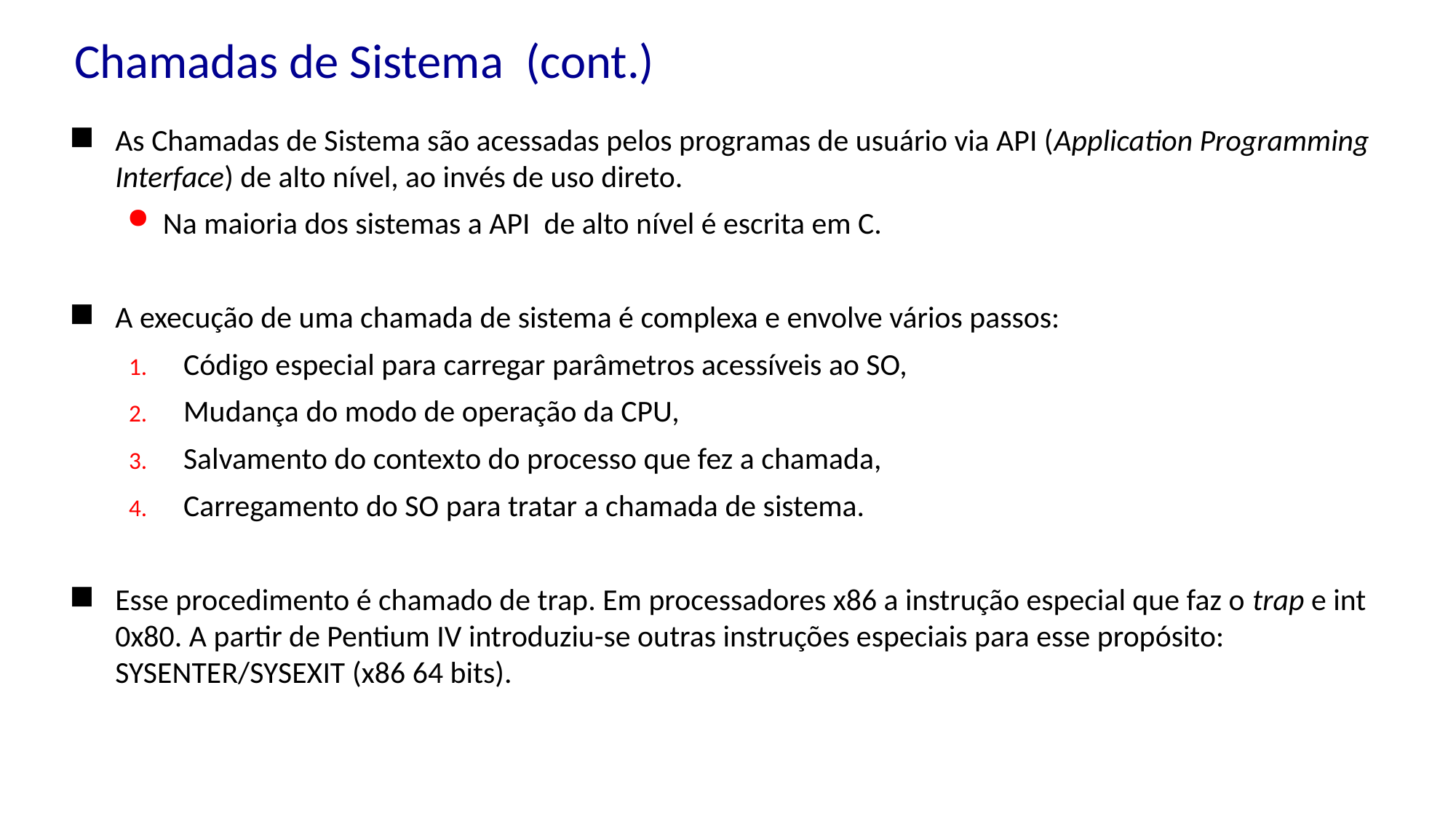

# Chamadas de Sistema  (cont.)
As Chamadas de Sistema são acessadas pelos programas de usuário via API (Application Programming Interface) de alto nível, ao invés de uso direto.
Na maioria dos sistemas a API  de alto nível é escrita em C.

A execução de uma chamada de sistema é complexa e envolve vários passos:
Código especial para carregar parâmetros acessíveis ao SO,
Mudança do modo de operação da CPU,
Salvamento do contexto do processo que fez a chamada,
Carregamento do SO para tratar a chamada de sistema.

Esse procedimento é chamado de trap. Em processadores x86 a instrução especial que faz o trap e int 0x80. A partir de Pentium IV introduziu-se outras instruções especiais para esse propósito: SYSENTER/SYSEXIT (x86 64 bits).